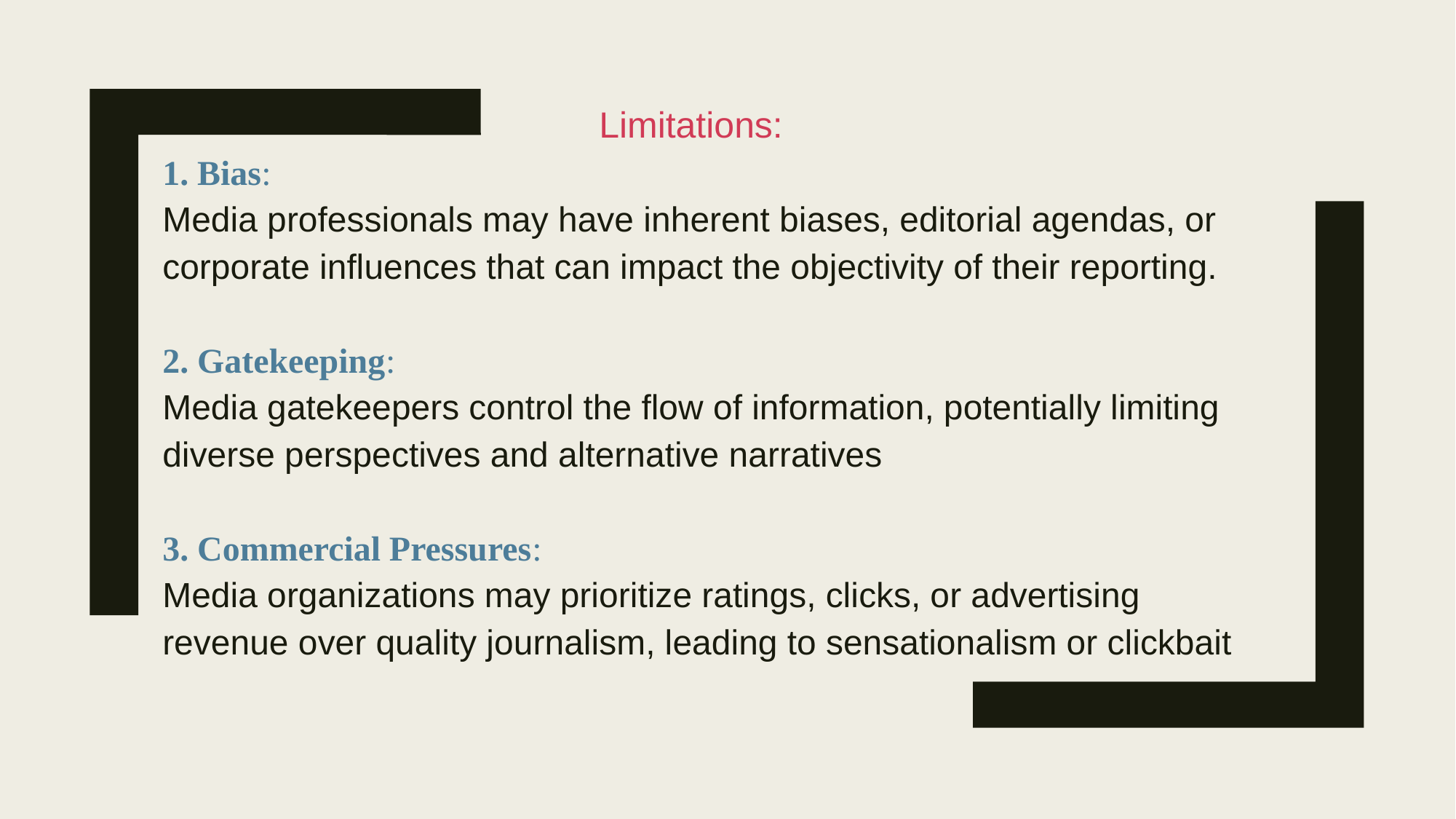

Limitations:
1. Bias:
Media professionals may have inherent biases, editorial agendas, or corporate influences that can impact the objectivity of their reporting.

2. Gatekeeping:
Media gatekeepers control the flow of information, potentially limiting diverse perspectives and alternative narratives

3. Commercial Pressures:
Media organizations may prioritize ratings, clicks, or advertising revenue over quality journalism, leading to sensationalism or clickbait